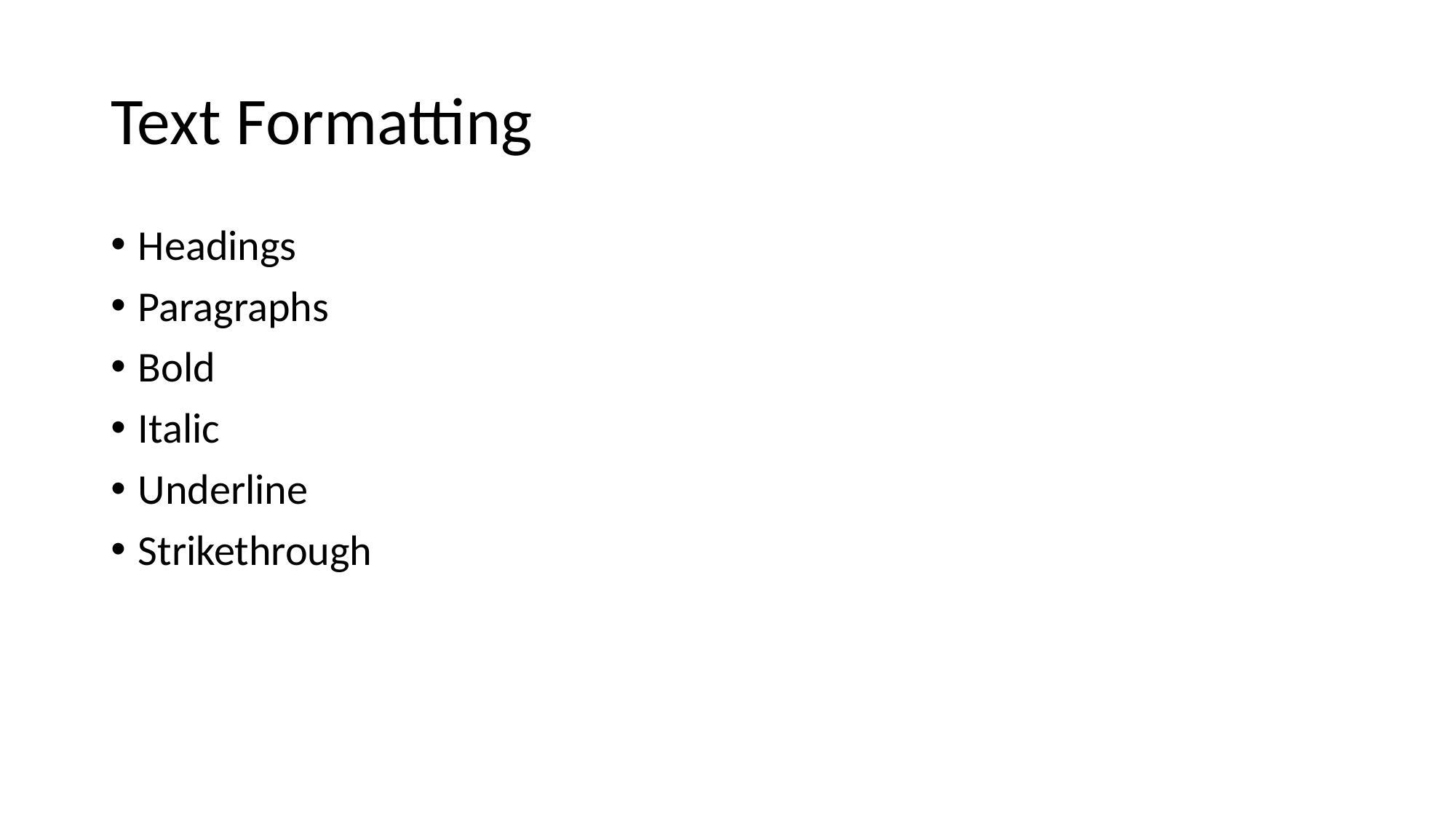

# Text Formatting
Headings
Paragraphs
Bold
Italic
Underline
Strikethrough